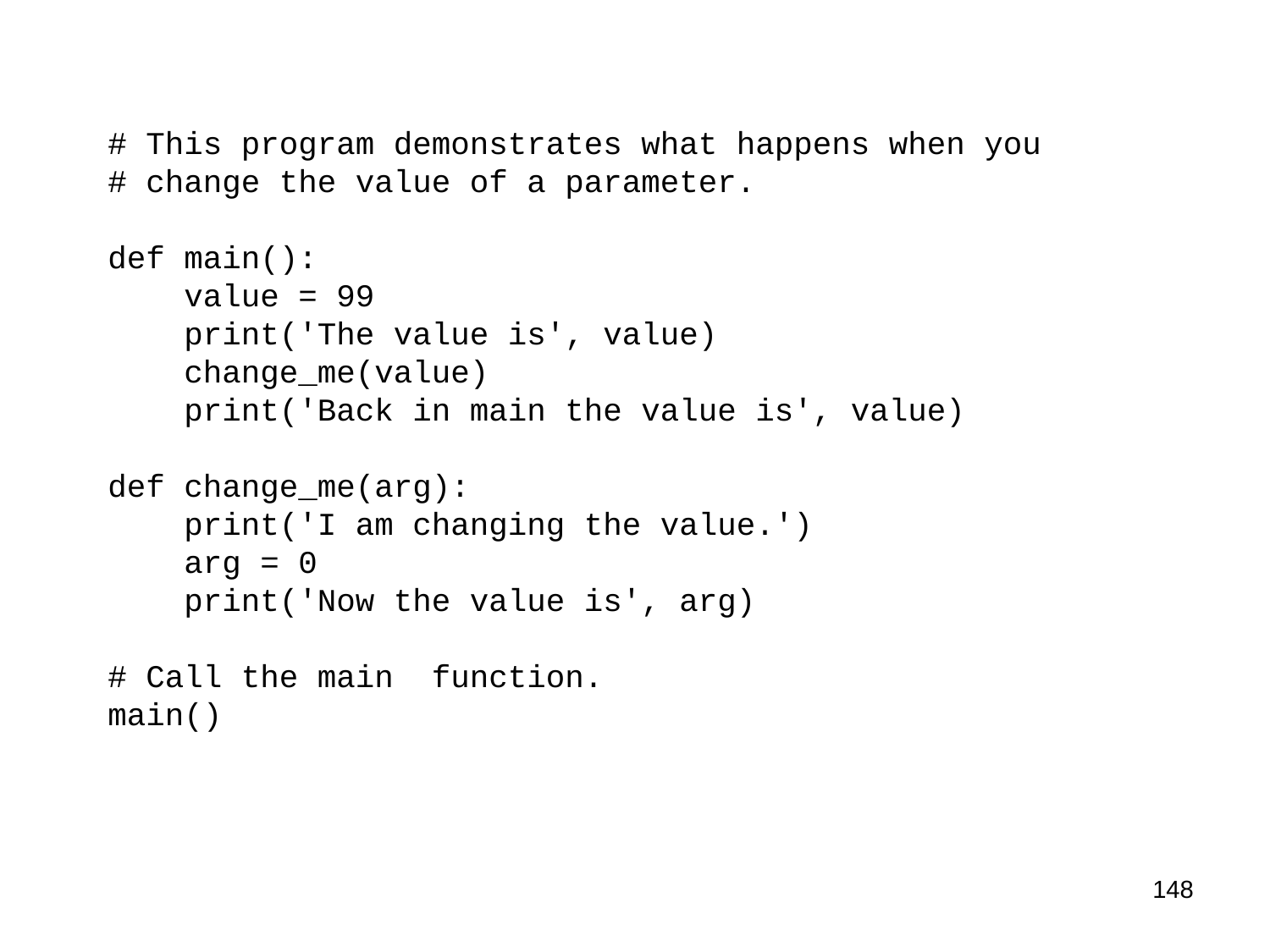

# This program demonstrates what happens when you
# change the value of a parameter.

def main():
    value = 99
    print('The value is', value)
    change_me(value)
    print('Back in main the value is', value)

def change_me(arg):
    print('I am changing the value.')
    arg = 0
    print('Now the value is', arg)

# Call the main  function.
main()
148